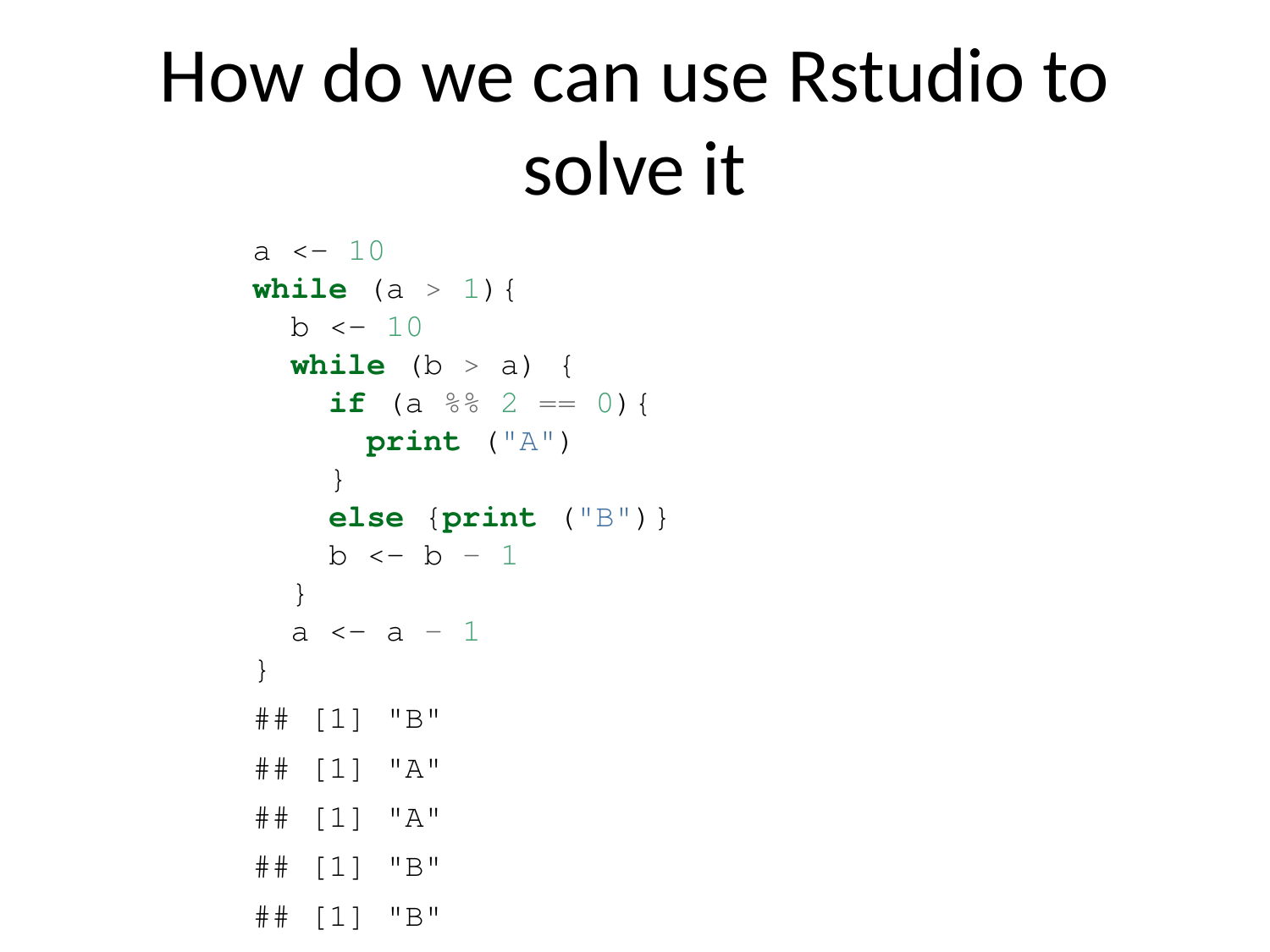

# How do we can use Rstudio to solve it
a <- 10
while (a > 1){
  b <- 10
  while (b > a) {
    if (a %% 2 == 0){
      print ("A")
    }
    else {print ("B")}
    b <- b - 1
  }
  a <- a - 1
}
## [1] "B"
## [1] "A"
## [1] "A"
## [1] "B"
## [1] "B"
## [1] "B"
## [1] "A"
## [1] "A"
## [1] "A"
## [1] "A"
## [1] "B"
## [1] "B"
## [1] "B"
## [1] "B"
## [1] "B"
## [1] "A"
## [1] "A"
## [1] "A"
## [1] "A"
## [1] "A"
## [1] "A"
## [1] "B"
## [1] "B"
## [1] "B"
## [1] "B"
## [1] "B"
## [1] "B"
## [1] "B"
## [1] "A"
## [1] "A"
## [1] "A"
## [1] "A"
## [1] "A"
## [1] "A"
## [1] "A"
## [1] "A"